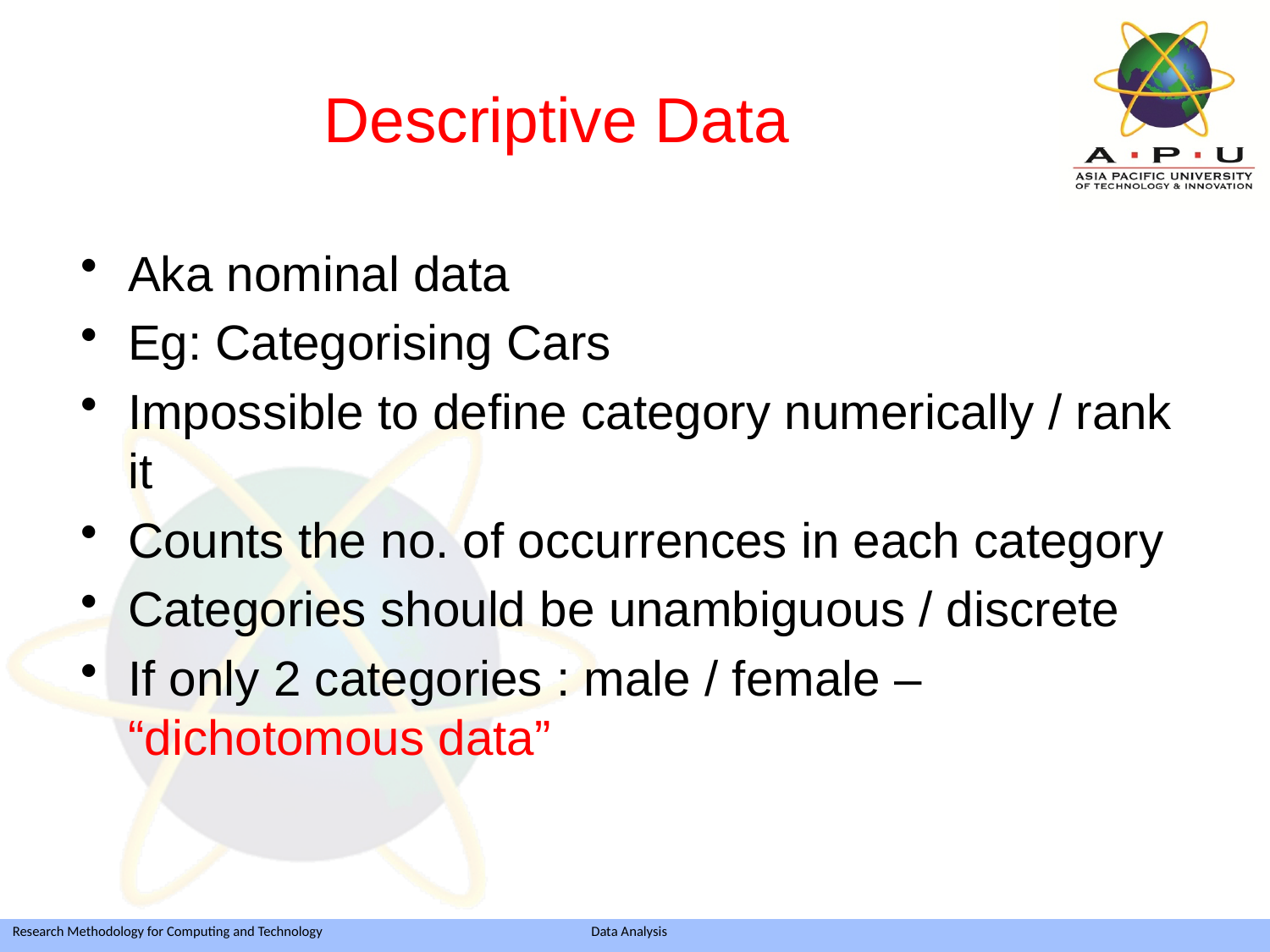

# Descriptive Data
Aka nominal data
Eg: Categorising Cars
Impossible to define category numerically / rank it
Counts the no. of occurrences in each category
Categories should be unambiguous / discrete
If only 2 categories : male / female – “dichotomous data”